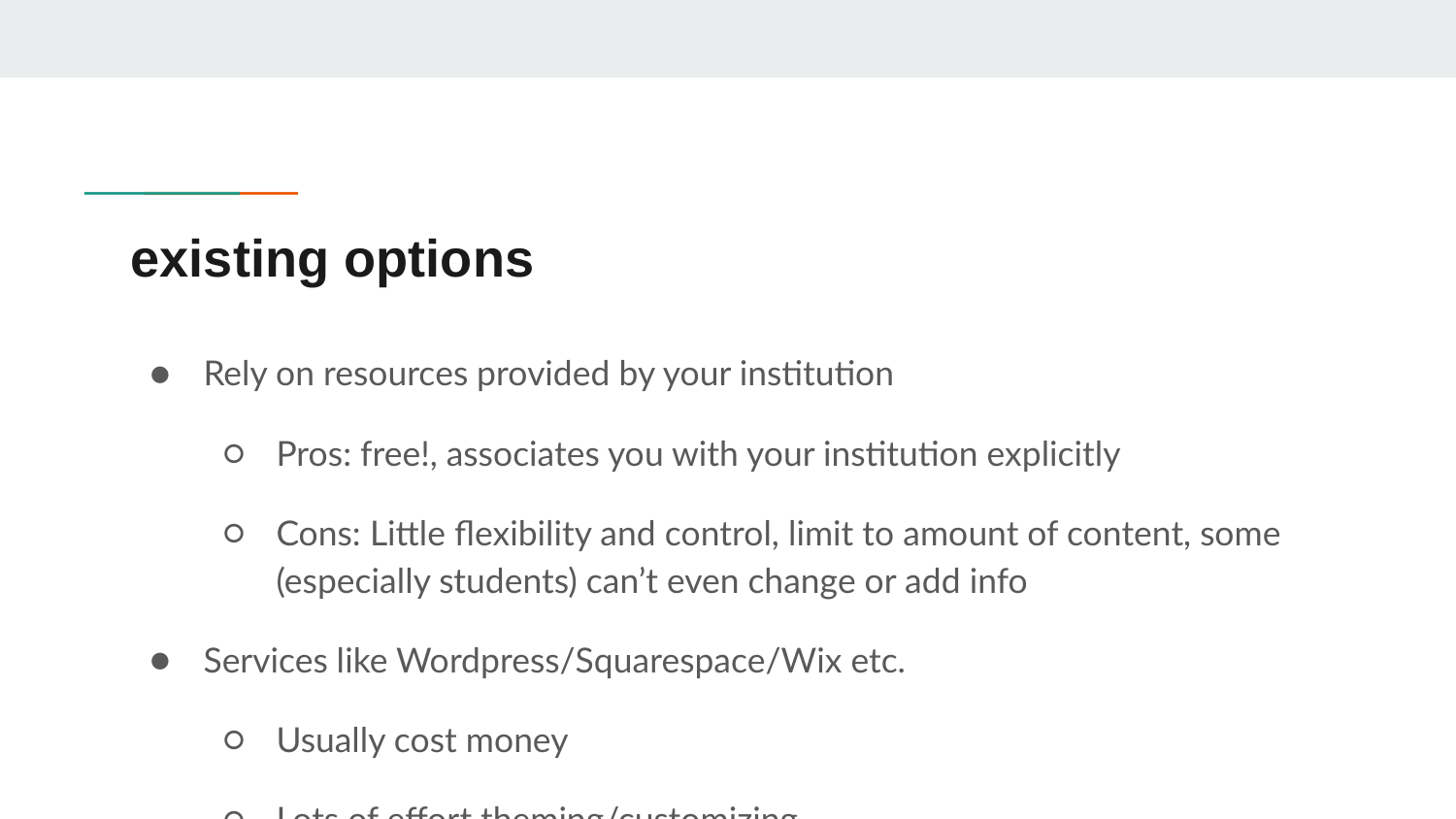

# existing options
Rely on resources provided by your institution
Pros: free!, associates you with your institution explicitly
Cons: Little flexibility and control, limit to amount of content, some (especially students) can’t even change or add info
Services like Wordpress/Squarespace/Wix etc.
Usually cost money
Lots of effort theming/customizing
Difficult to change providers/platforms
For-profit (and not necessarily sustainable?)